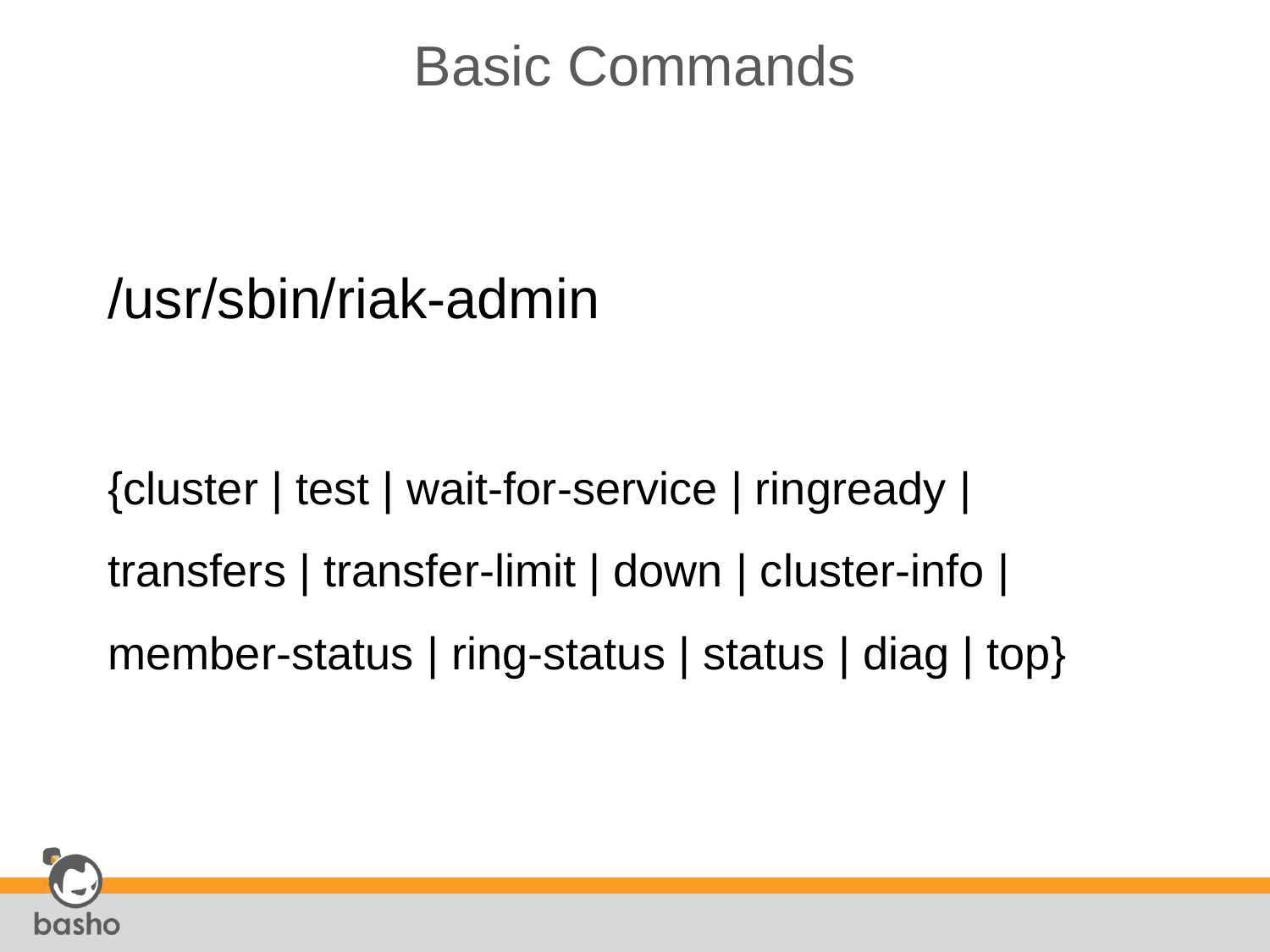

# Basic Commands
/usr/sbin/riak-admin

{cluster | test | wait-for-service | ringready |
transfers | transfer-limit | down | cluster-info |
member-status | ring-status | status | diag | top}